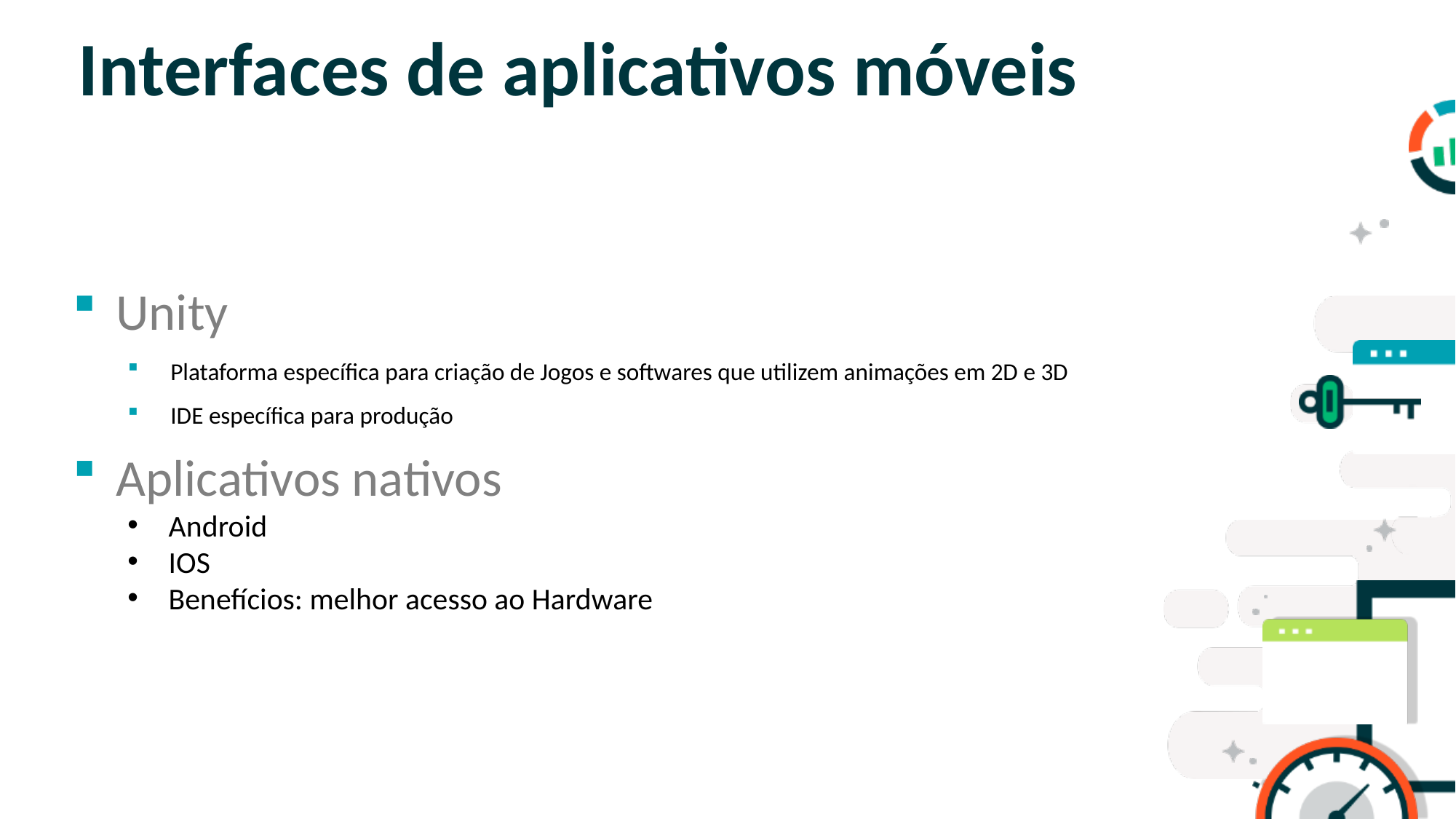

# Interfaces de aplicativos móveis
Unity
Plataforma específica para criação de Jogos e softwares que utilizem animações em 2D e 3D
IDE específica para produção
Aplicativos nativos
Android
IOS
Benefícios: melhor acesso ao Hardware